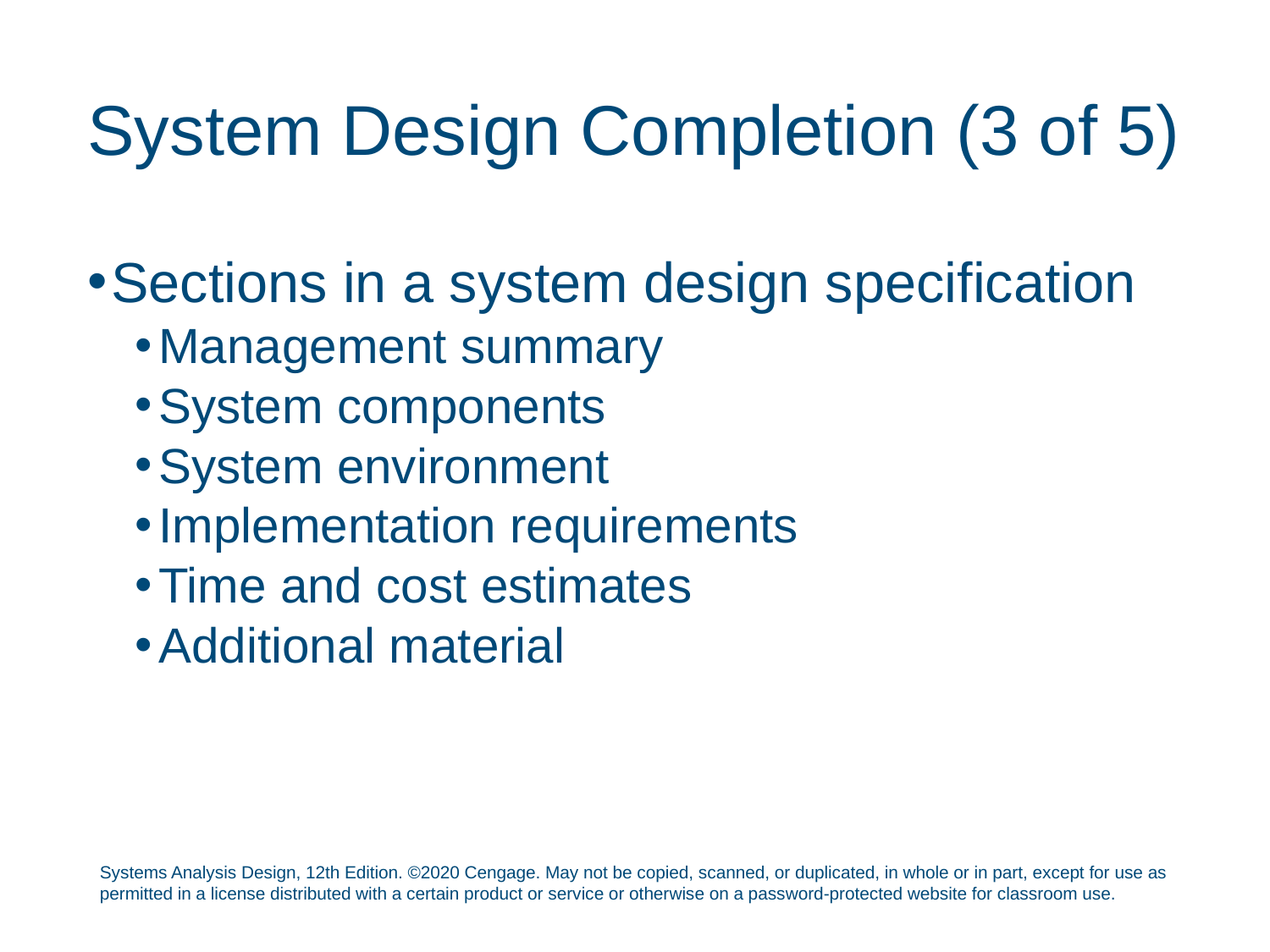

# System Design Completion (3 of 5)
Sections in a system design specification
Management summary
System components
System environment
Implementation requirements
Time and cost estimates
Additional material
Systems Analysis Design, 12th Edition. ©2020 Cengage. May not be copied, scanned, or duplicated, in whole or in part, except for use as permitted in a license distributed with a certain product or service or otherwise on a password-protected website for classroom use.